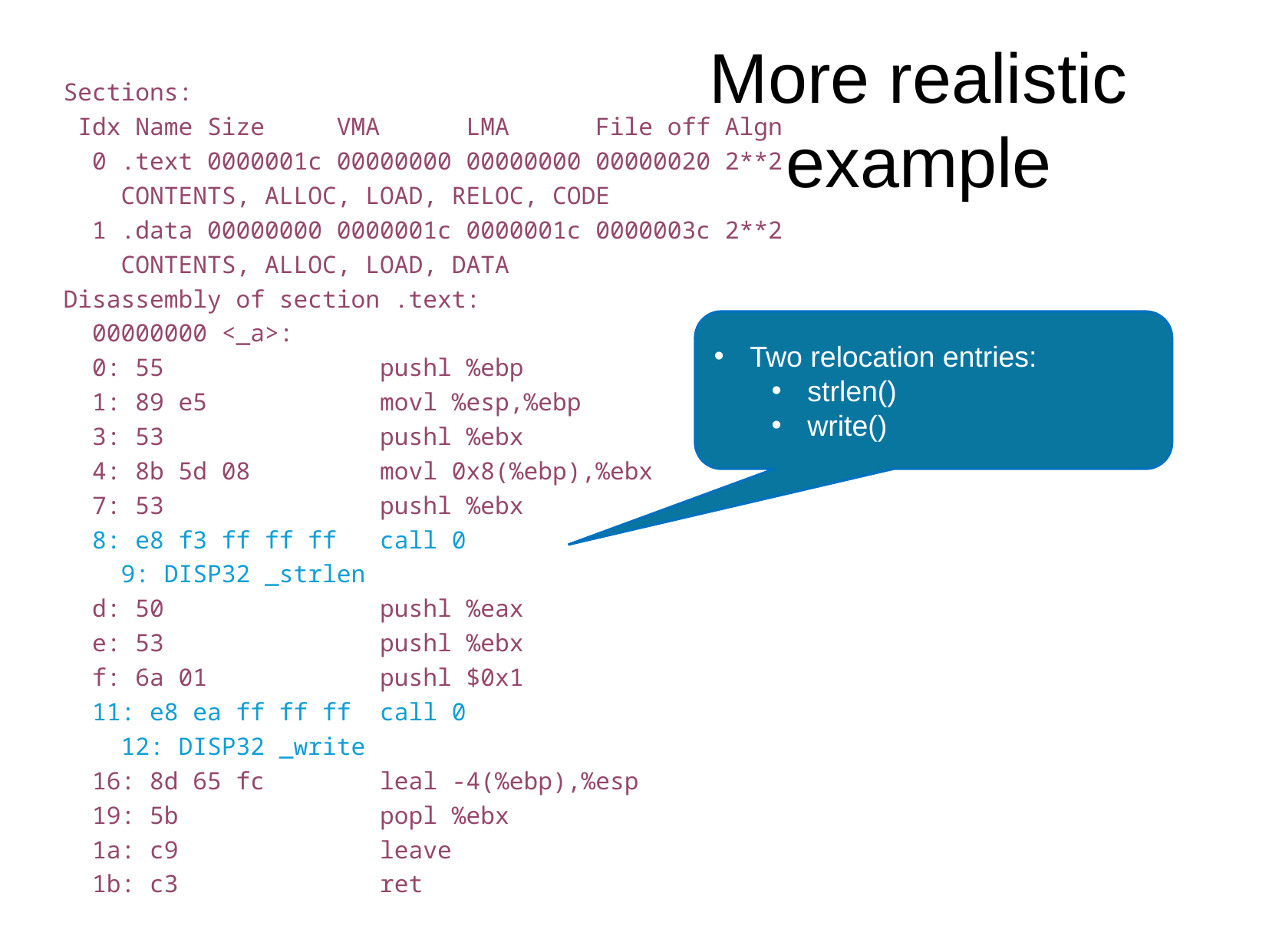

More realistic example
Sections:
 Idx Name Size     VMA      LMA      File off Algn
  0 .text 0000001c 00000000 00000000 00000020 2**2
    CONTENTS, ALLOC, LOAD, RELOC, CODE
  1 .data 00000000 0000001c 0000001c 0000003c 2**2
    CONTENTS, ALLOC, LOAD, DATA
Disassembly of section .text:
  00000000 <_a>:
  0: 55               pushl %ebp
  1: 89 e5            movl %esp,%ebp
  3: 53               pushl %ebx
  4: 8b 5d 08         movl 0x8(%ebp),%ebx
  7: 53               pushl %ebx
  8: e8 f3 ff ff ff   call 0
    9: DISP32 _strlen
  d: 50               pushl %eax
  e: 53               pushl %ebx
  f: 6a 01            pushl $0x1
  11: e8 ea ff ff ff  call 0
    12: DISP32 _write
  16: 8d 65 fc        leal -4(%ebp),%esp
  19: 5b              popl %ebx
  1a: c9              leave
  1b: c3              ret
Two relocation entries:
strlen()
write()